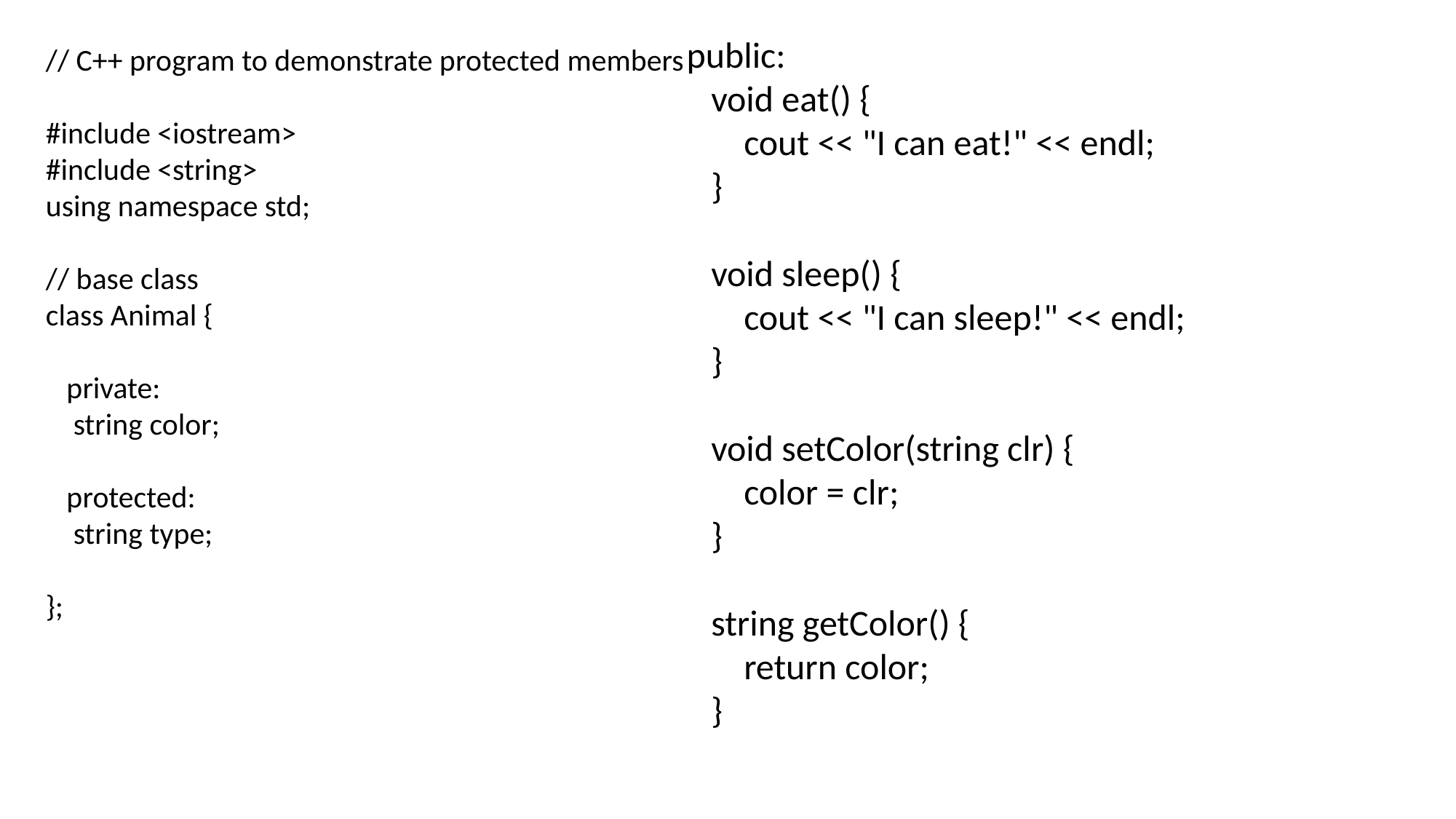

public:
    void eat() {
        cout << "I can eat!" << endl;
    }

    void sleep() {
        cout << "I can sleep!" << endl;
    }

    void setColor(string clr) {
        color = clr;
    }

    string getColor() {
        return color;
    }
// C++ program to demonstrate protected members

#include <iostream>
#include <string>
using namespace std;

// base class
class Animal {

   private:
    string color;

   protected:
    string type;

};